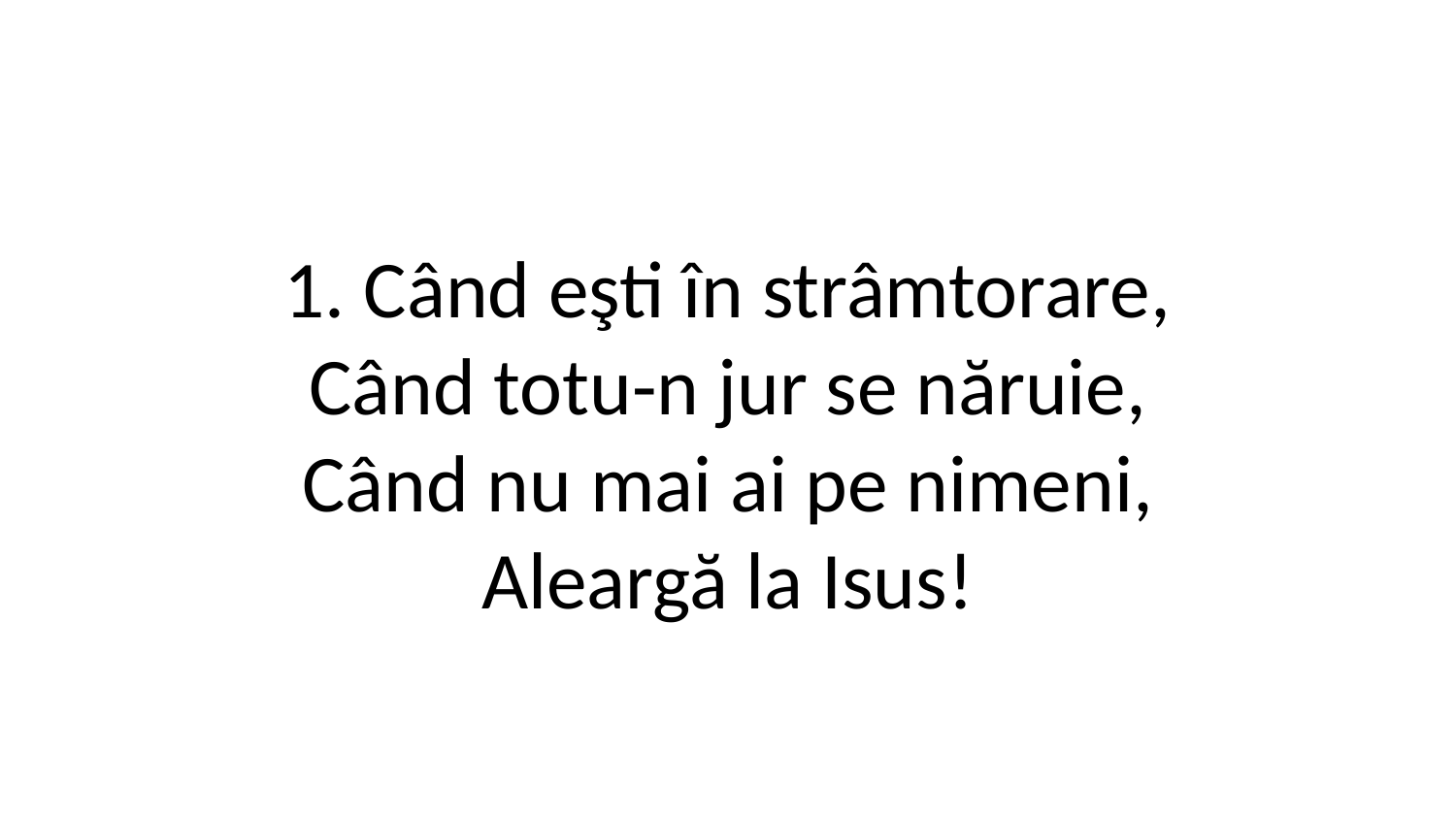

1. Când eşti în strâmtorare,
Când totu-n jur se năruie,
Când nu mai ai pe nimeni,
Aleargă la Isus!